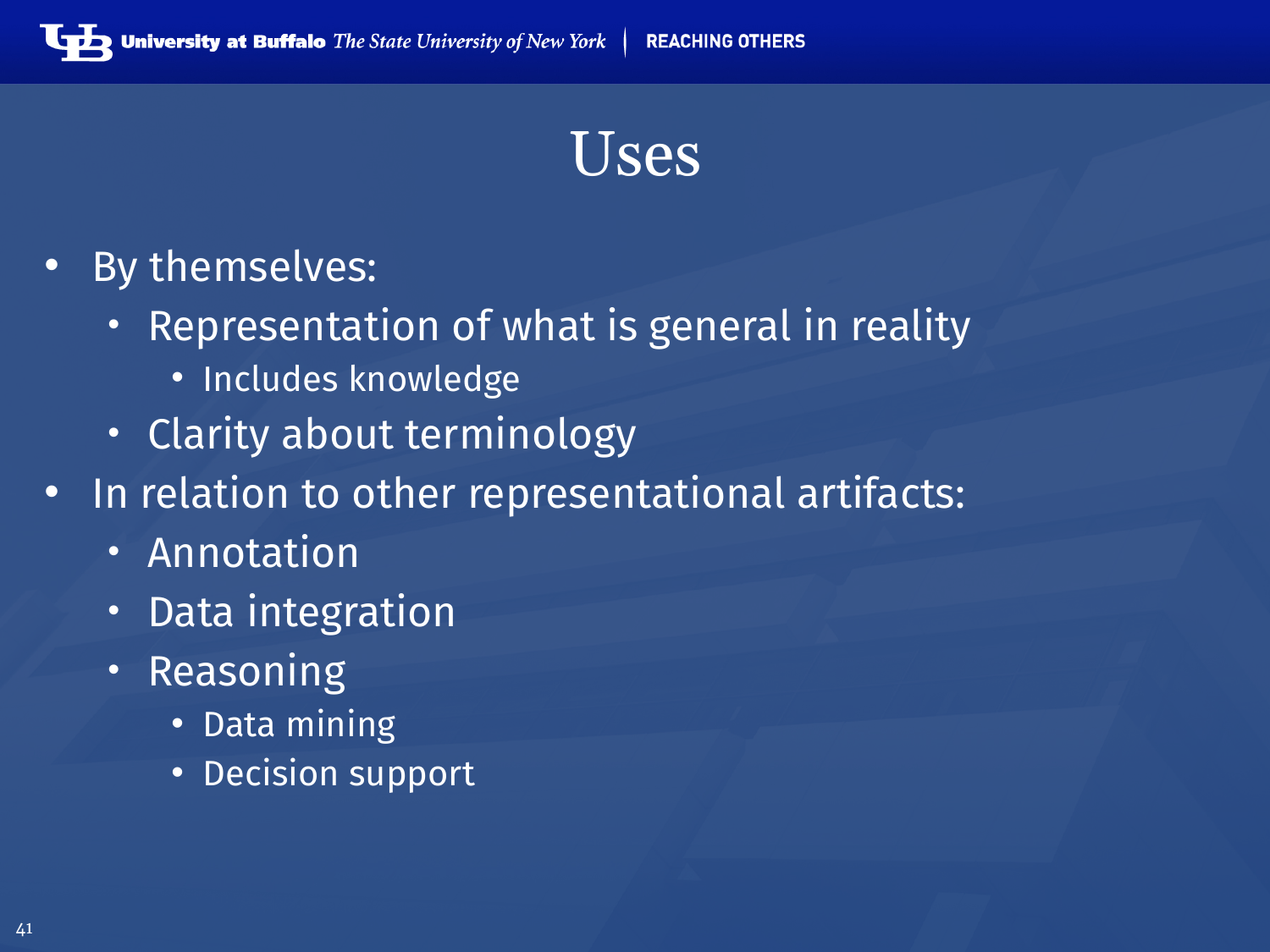

# Uses
By themselves:
Representation of what is general in reality
Includes knowledge
Clarity about terminology
In relation to other representational artifacts:
Annotation
Data integration
Reasoning
Data mining
Decision support